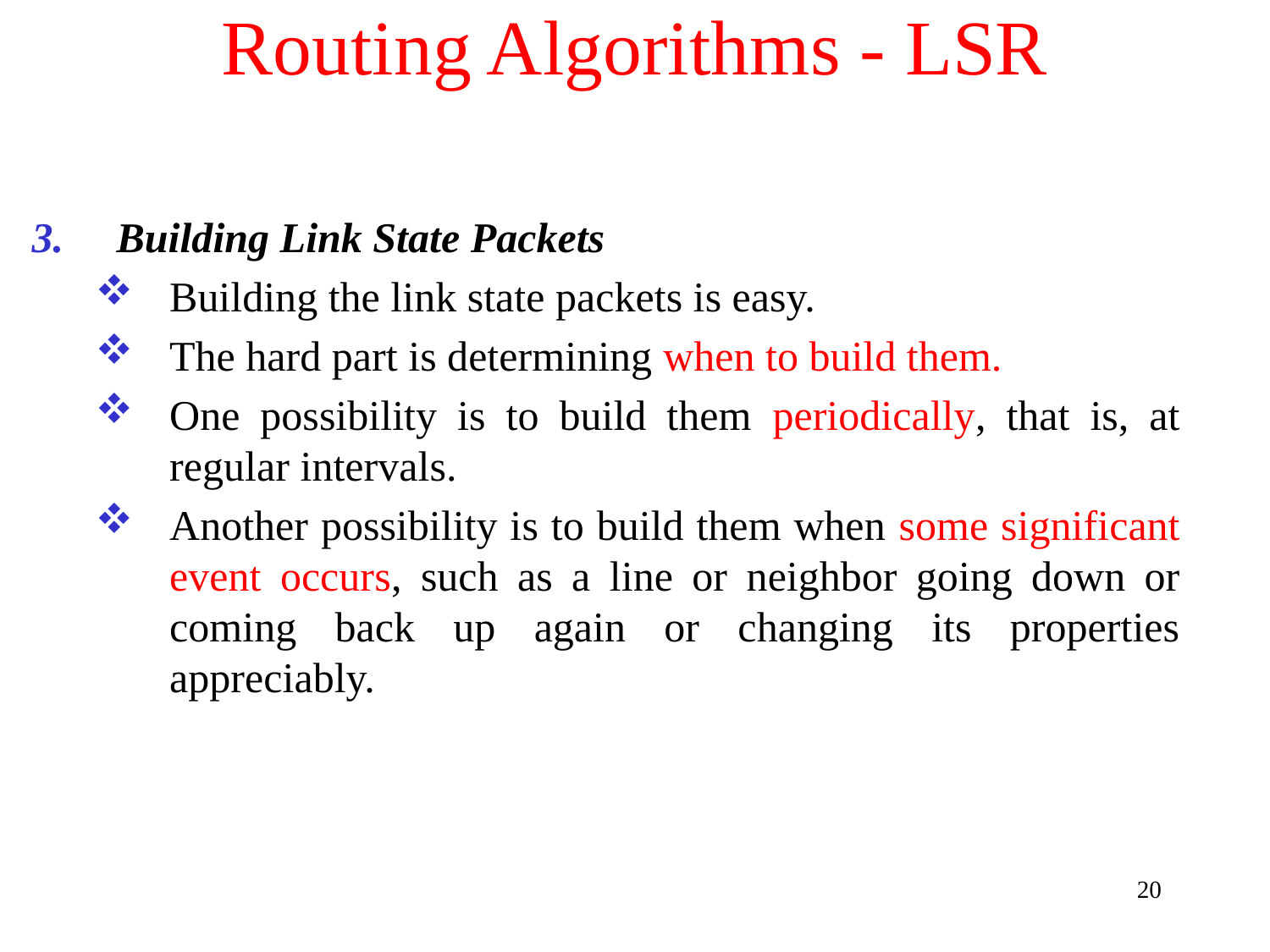

# Routing Algorithms - LSR
Building Link State Packets
Building the link state packets is easy.
The hard part is determining when to build them.
One possibility is to build them periodically, that is, at regular intervals.
Another possibility is to build them when some significant event occurs, such as a line or neighbor going down or coming back up again or changing its properties appreciably.
20